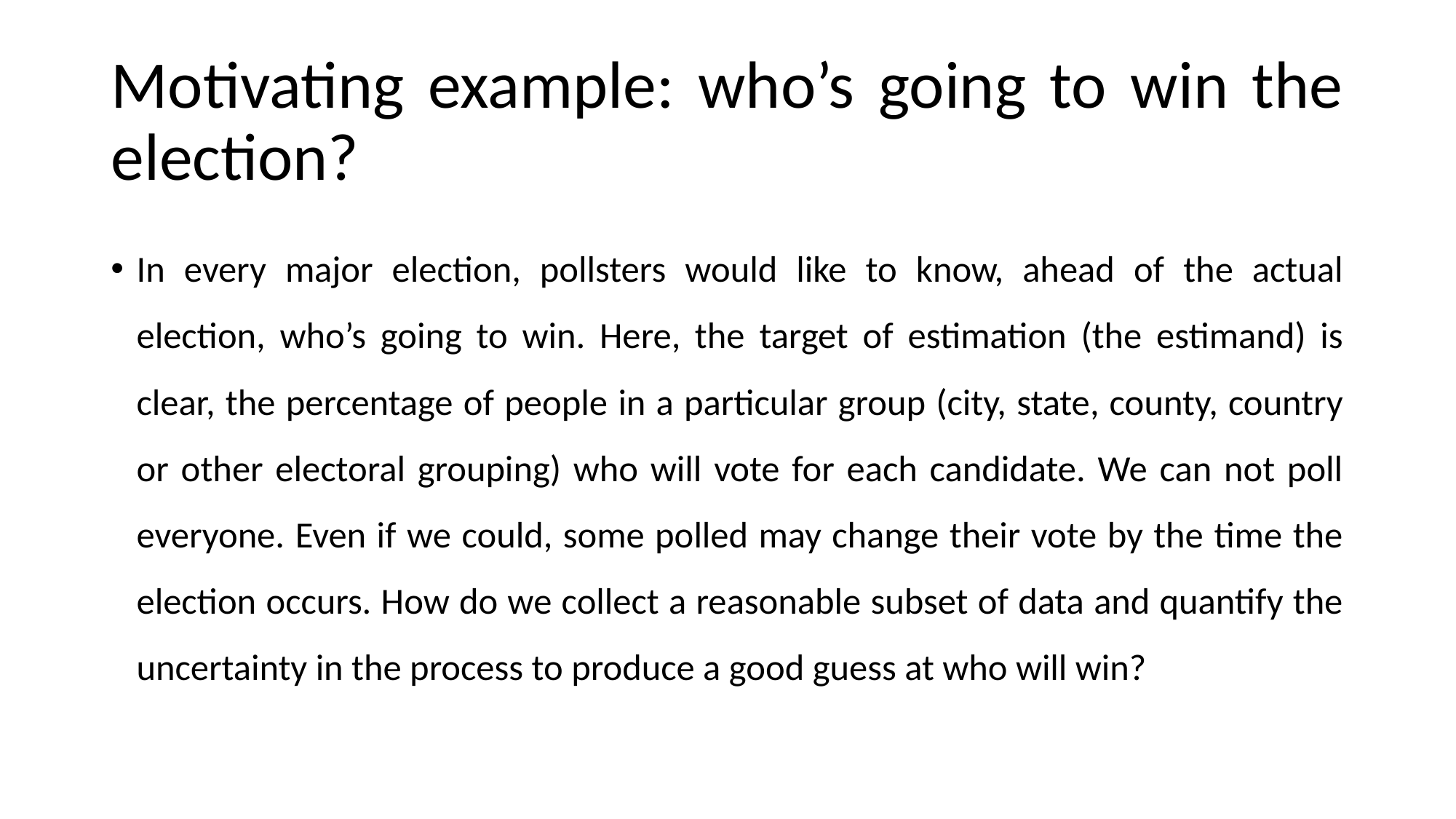

# Motivating example: who’s going to win the election?
In every major election, pollsters would like to know, ahead of the actual election, who’s going to win. Here, the target of estimation (the estimand) is clear, the percentage of people in a particular group (city, state, county, country or other electoral grouping) who will vote for each candidate. We can not poll everyone. Even if we could, some polled may change their vote by the time the election occurs. How do we collect a reasonable subset of data and quantify the uncertainty in the process to produce a good guess at who will win?